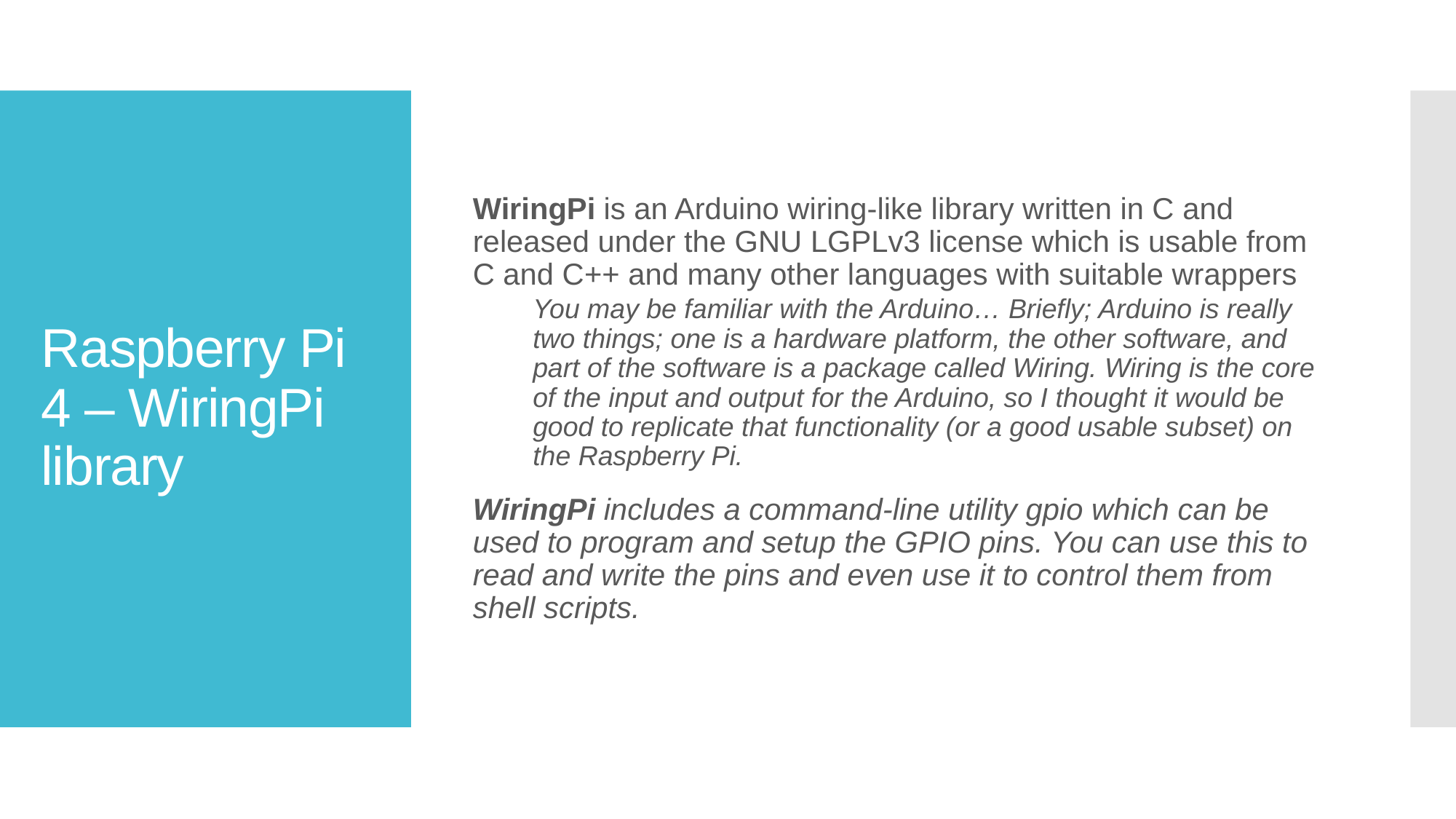

WiringPi is an Arduino wiring-like library written in C and released under the GNU LGPLv3 license which is usable from C and C++ and many other languages with suitable wrappers
You may be familiar with the Arduino… Briefly; Arduino is really two things; one is a hardware platform, the other software, and part of the software is a package called Wiring. Wiring is the core of the input and output for the Arduino, so I thought it would be good to replicate that functionality (or a good usable subset) on the Raspberry Pi.
WiringPi includes a command-line utility gpio which can be used to program and setup the GPIO pins. You can use this to read and write the pins and even use it to control them from shell scripts.
# Raspberry Pi 4 – WiringPi library